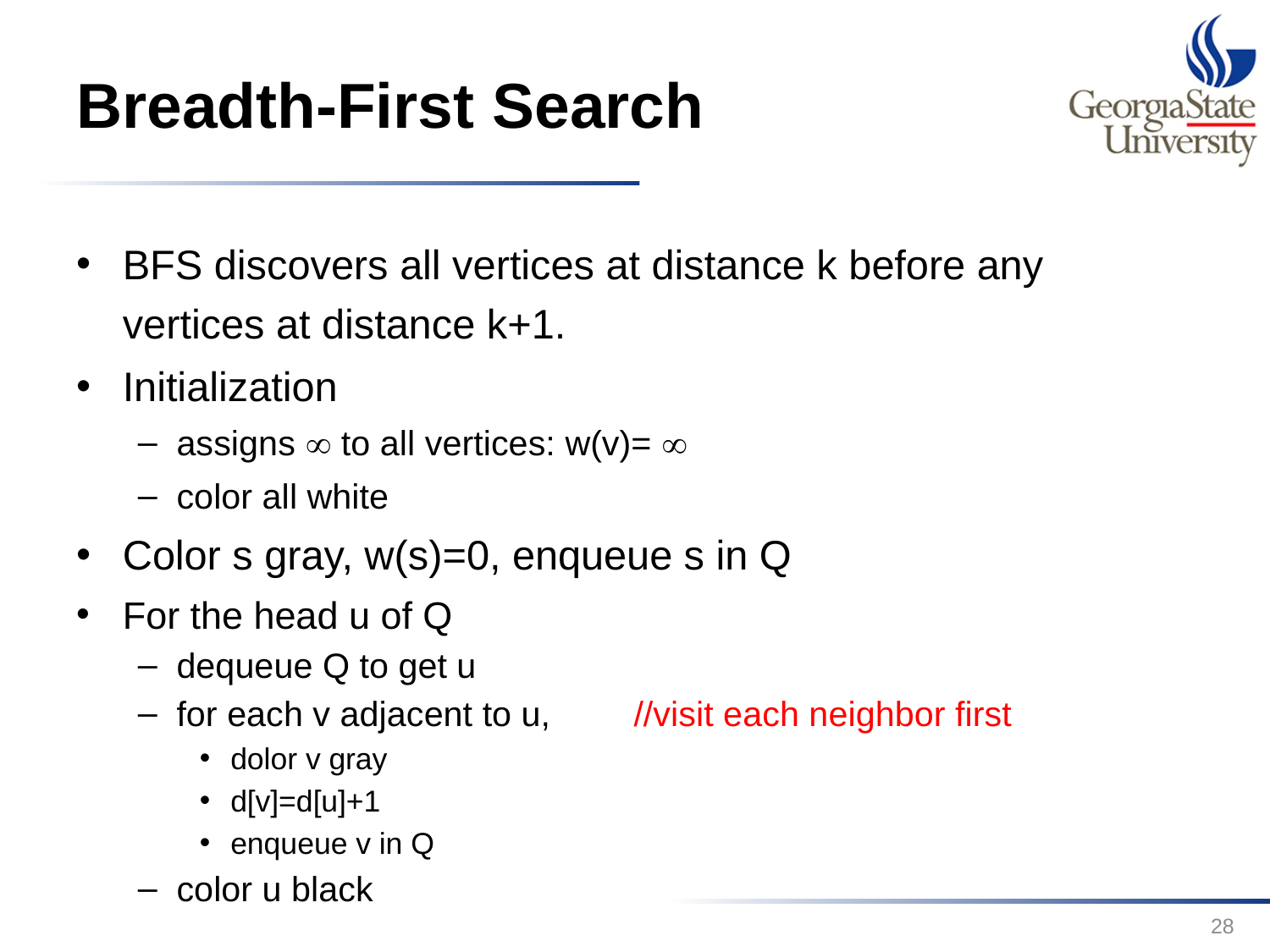

# Breadth-First Search
BFS discovers all vertices at distance k before any vertices at distance k+1.
Initialization
assigns ∞ to all vertices: w(v)= ∞
color all white
Color s gray, w(s)=0, enqueue s in Q
For the head u of Q
dequeue Q to get u
for each v adjacent to u, 		//visit each neighbor first
dolor v gray
d[v]=d[u]+1
enqueue v in Q
color u black
28